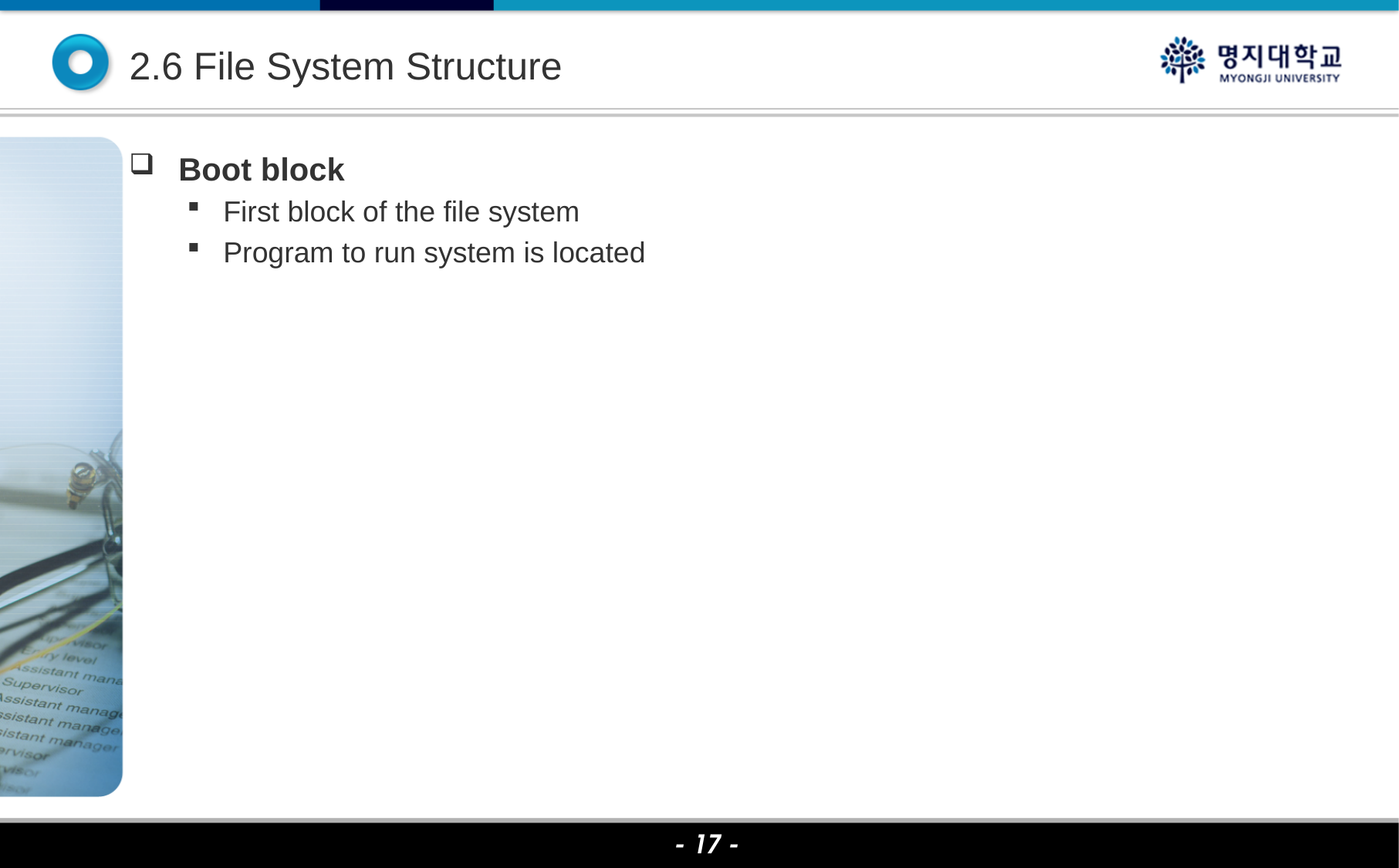

2.6 File System Structure
Boot block
First block of the file system
Program to run system is located

- 17 -